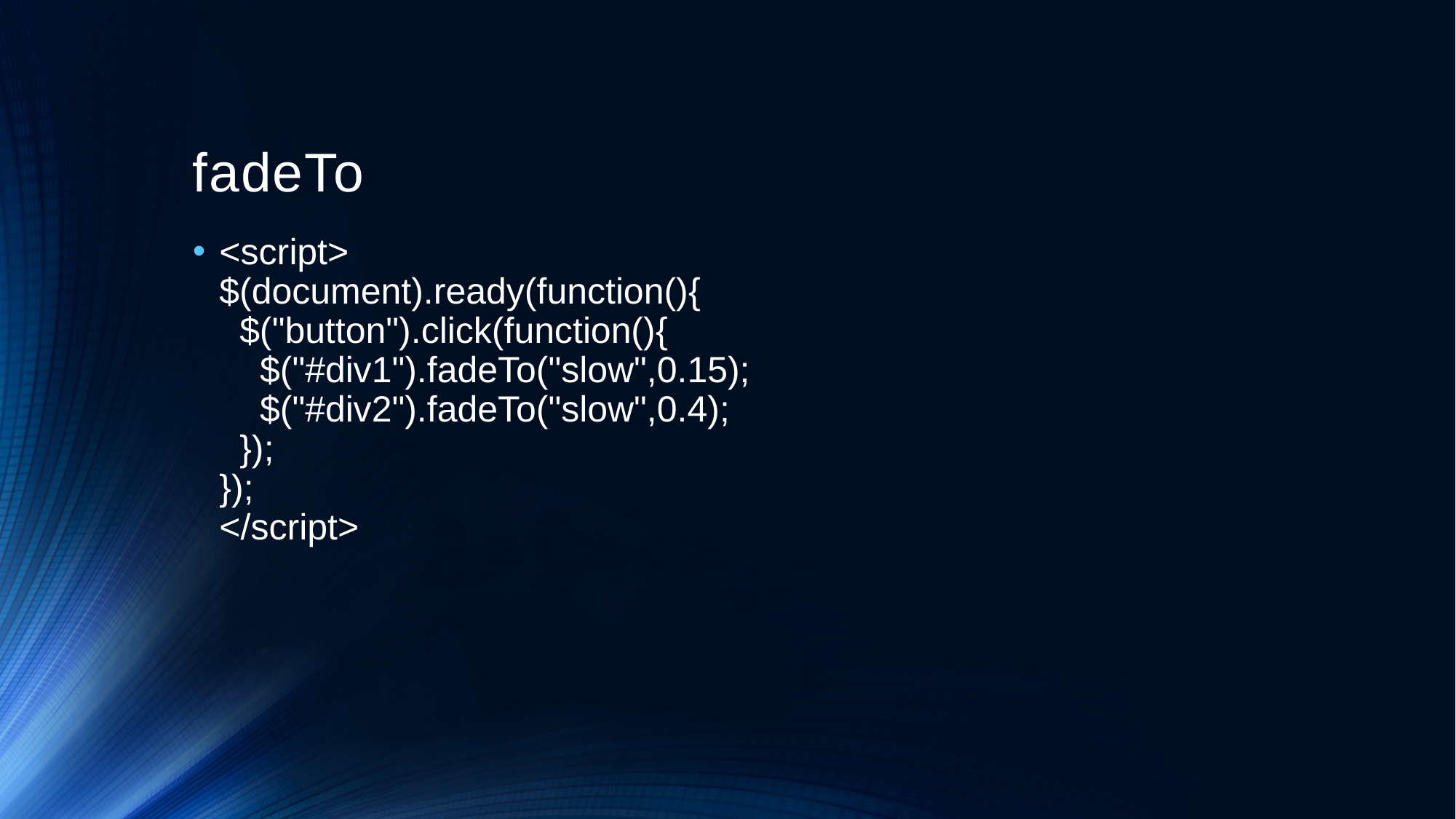

# fadeTo
<script>
$(document).ready(function(){
  $("button").click(function(){
    $("#div1").fadeTo("slow",0.15);
    $("#div2").fadeTo("slow",0.4);
  });
});
</script>